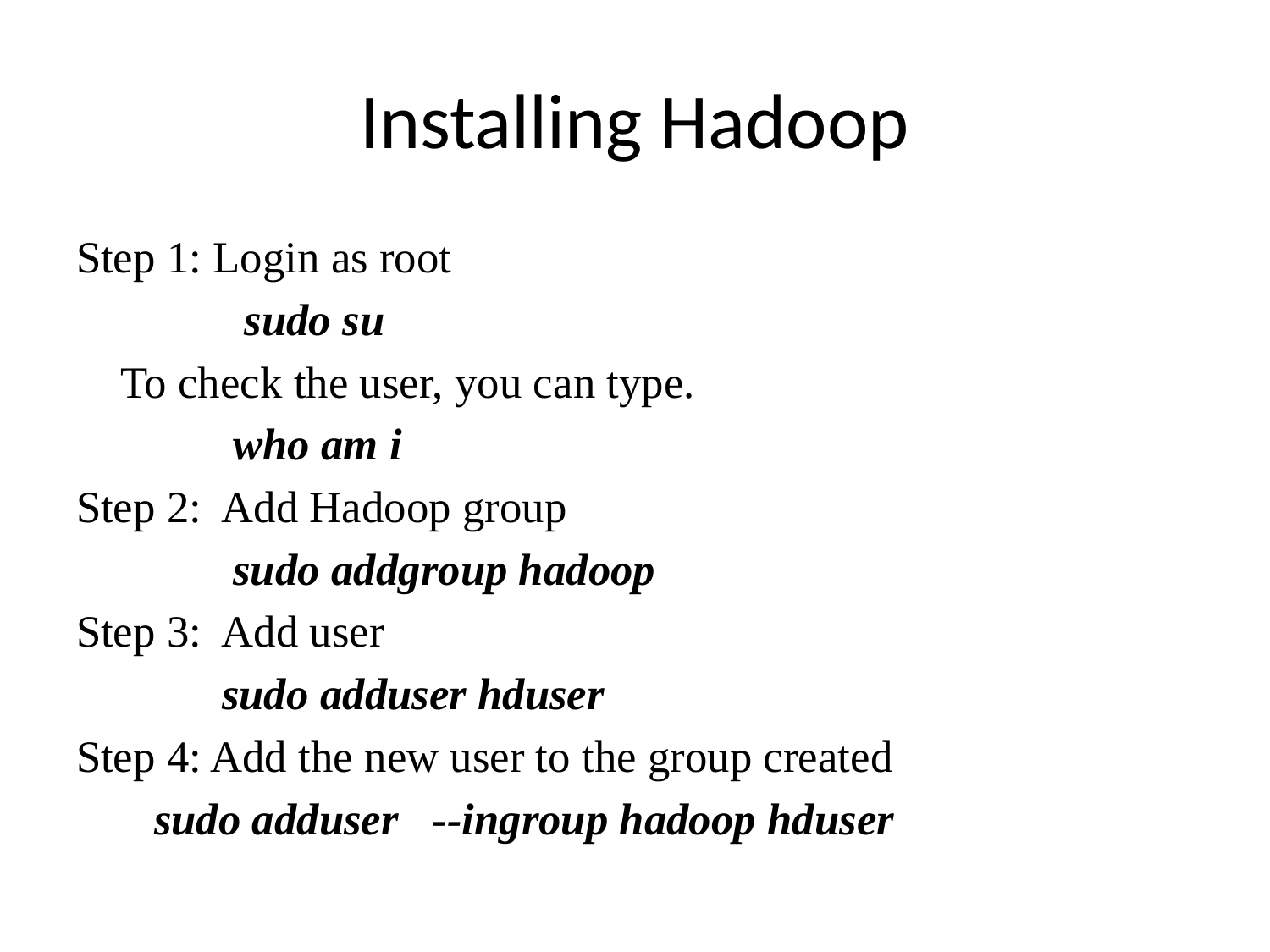

# Installing Hadoop
Step 1: Login as root
               sudo su
		To check the user, you can type.
              who am i
Step 2:  Add Hadoop group
              sudo addgroup hadoop
Step 3:  Add user
             sudo adduser hduser
Step 4: Add the new user to the group created
		   sudo adduser   --ingroup hadoop hduser